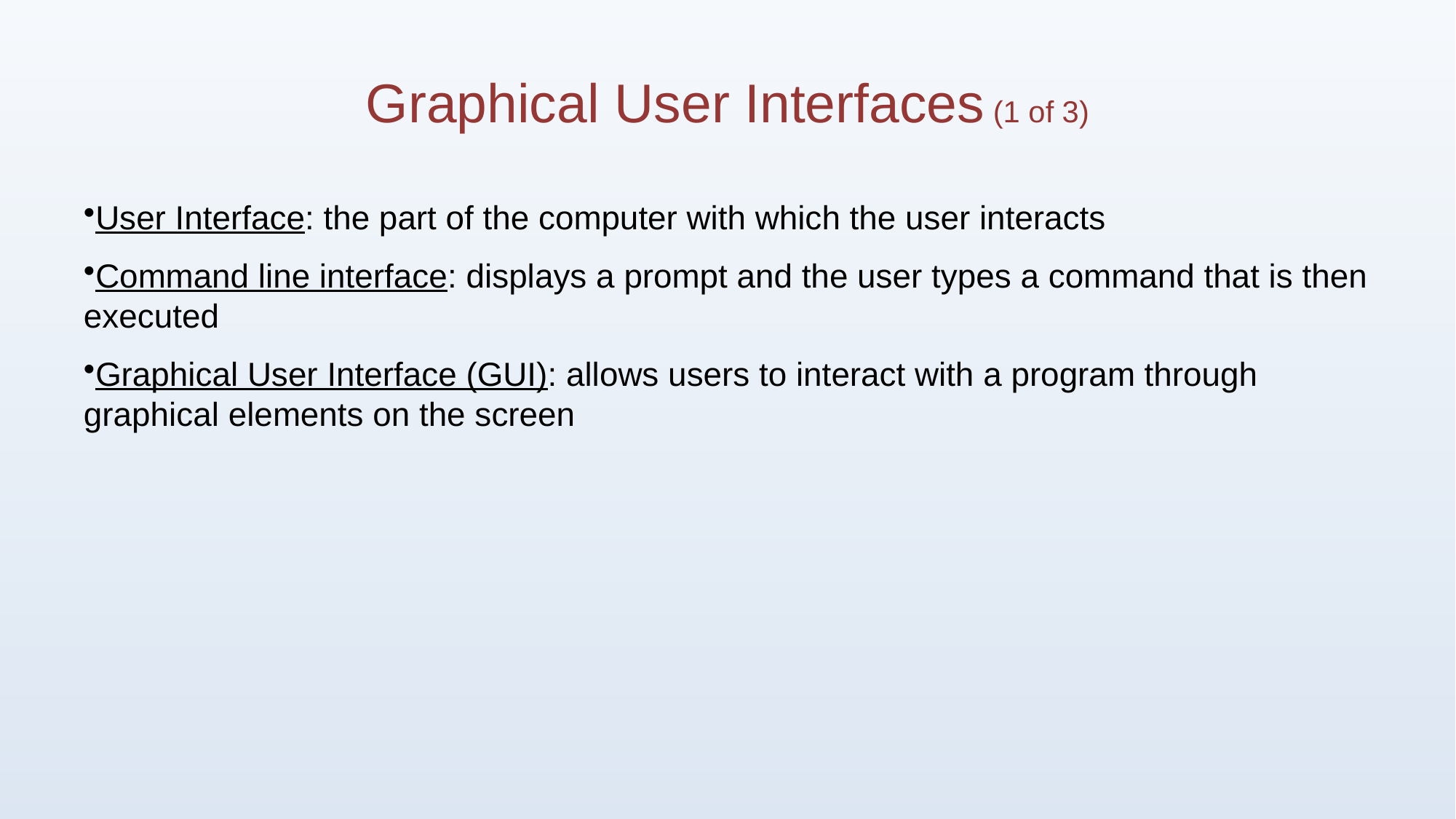

# Graphical User Interfaces (1 of 3)
User Interface: the part of the computer with which the user interacts
Command line interface: displays a prompt and the user types a command that is then executed
Graphical User Interface (GUI): allows users to interact with a program through graphical elements on the screen